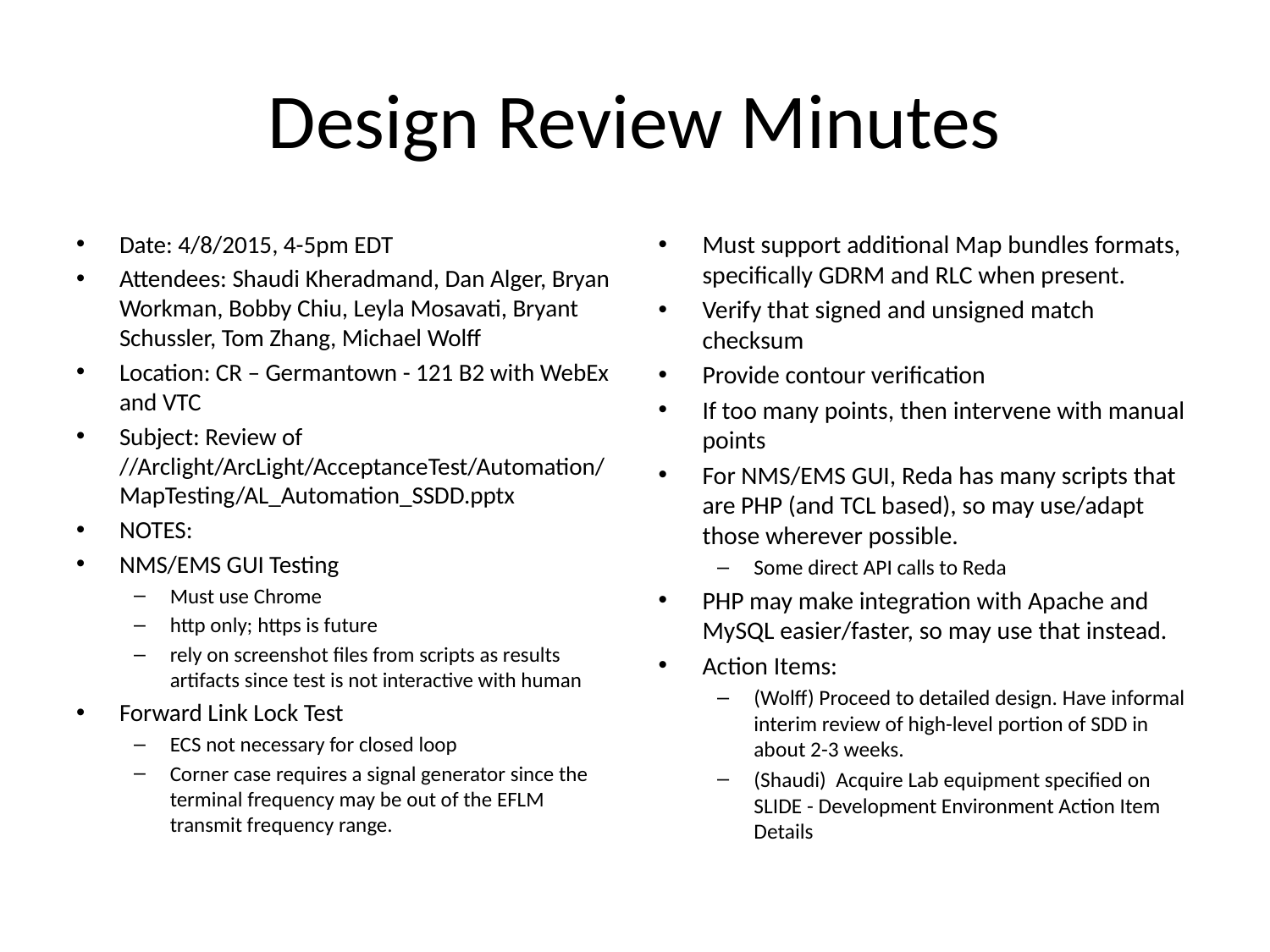

# Design Review Minutes
Date: 4/8/2015, 4-5pm EDT
Attendees: Shaudi Kheradmand, Dan Alger, Bryan Workman, Bobby Chiu, Leyla Mosavati, Bryant Schussler, Tom Zhang, Michael Wolff
Location: CR – Germantown - 121 B2 with WebEx and VTC
Subject: Review of //Arclight/ArcLight/AcceptanceTest/Automation/MapTesting/AL_Automation_SSDD.pptx
NOTES:
NMS/EMS GUI Testing
Must use Chrome
http only; https is future
rely on screenshot files from scripts as results artifacts since test is not interactive with human
Forward Link Lock Test
ECS not necessary for closed loop
Corner case requires a signal generator since the  terminal frequency may be out of the EFLM transmit frequency range.
Must support additional Map bundles formats, specifically GDRM and RLC when present.
Verify that signed and unsigned match checksum
Provide contour verification
If too many points, then intervene with manual points
For NMS/EMS GUI, Reda has many scripts that are PHP (and TCL based), so may use/adapt those wherever possible.
Some direct API calls to Reda
PHP may make integration with Apache and MySQL easier/faster, so may use that instead.
Action Items:
(Wolff) Proceed to detailed design. Have informal interim review of high-level portion of SDD in about 2-3 weeks.
(Shaudi)  Acquire Lab equipment specified on SLIDE - Development Environment Action Item Details